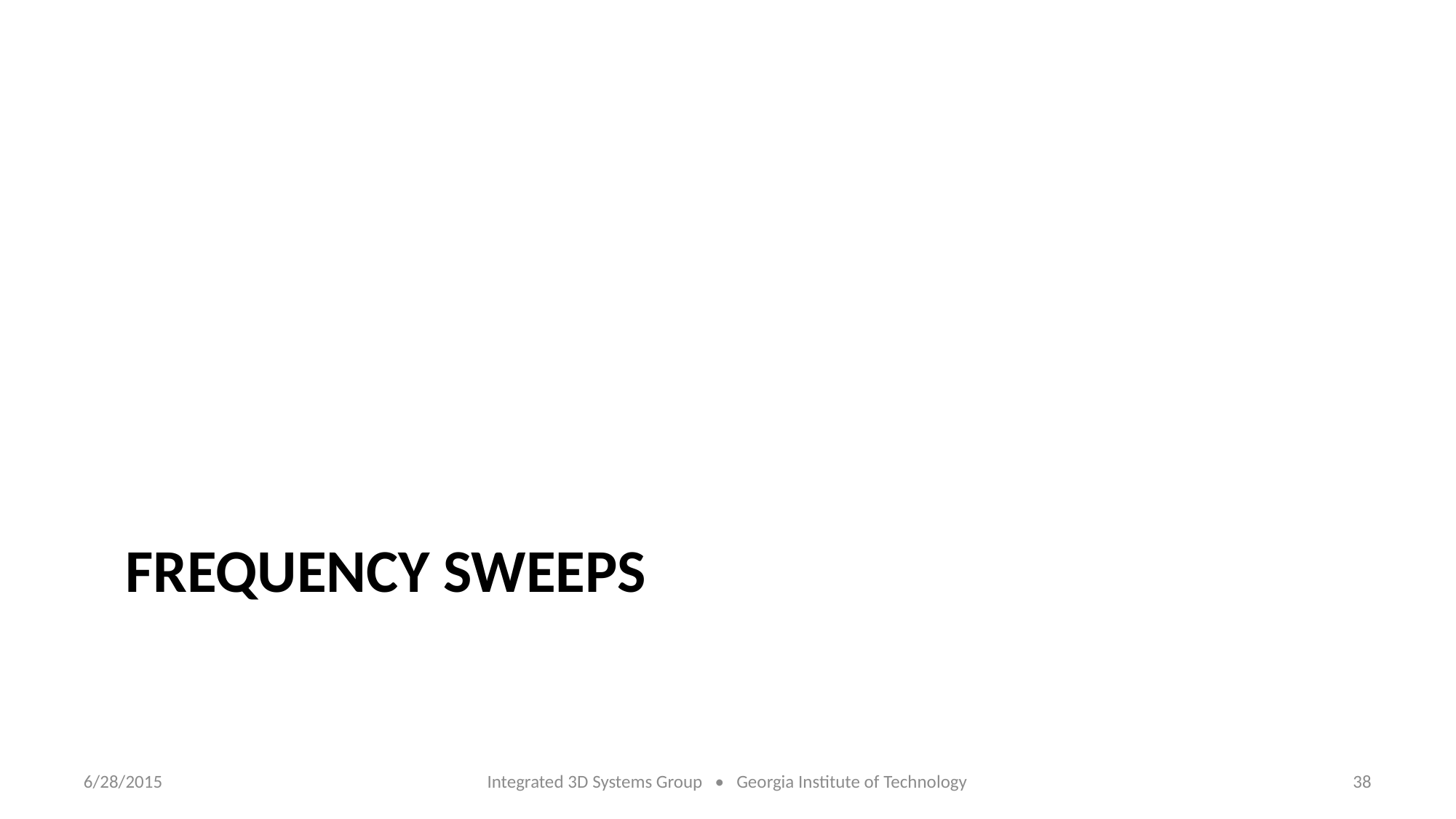

# Frequency sweeps
6/28/2015
Integrated 3D Systems Group   •   Georgia Institute of Technology
38